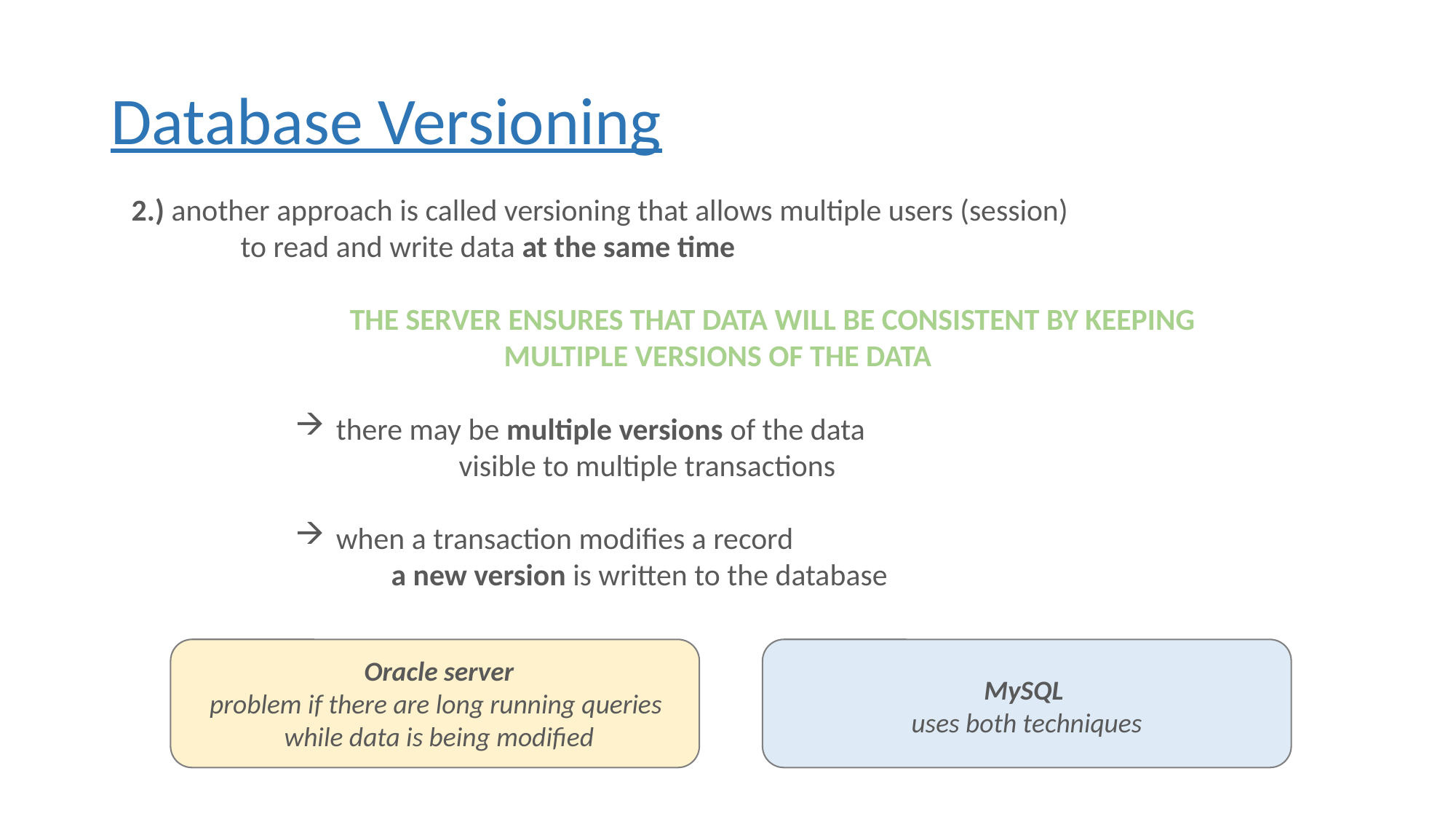

# Database Versioning
2.) another approach is called versioning that allows multiple users (session)
	to read and write data at the same time

		THE SERVER ENSURES THAT DATA WILL BE CONSISTENT BY KEEPING
	MULTIPLE VERSIONS OF THE DATA

there may be multiple versions of the data
			visible to multiple transactions

when a transaction modifies a record
	 	      a new version is written to the database

Oracle server
problem if there are long running queries
while data is being modified
MySQL
uses both techniques